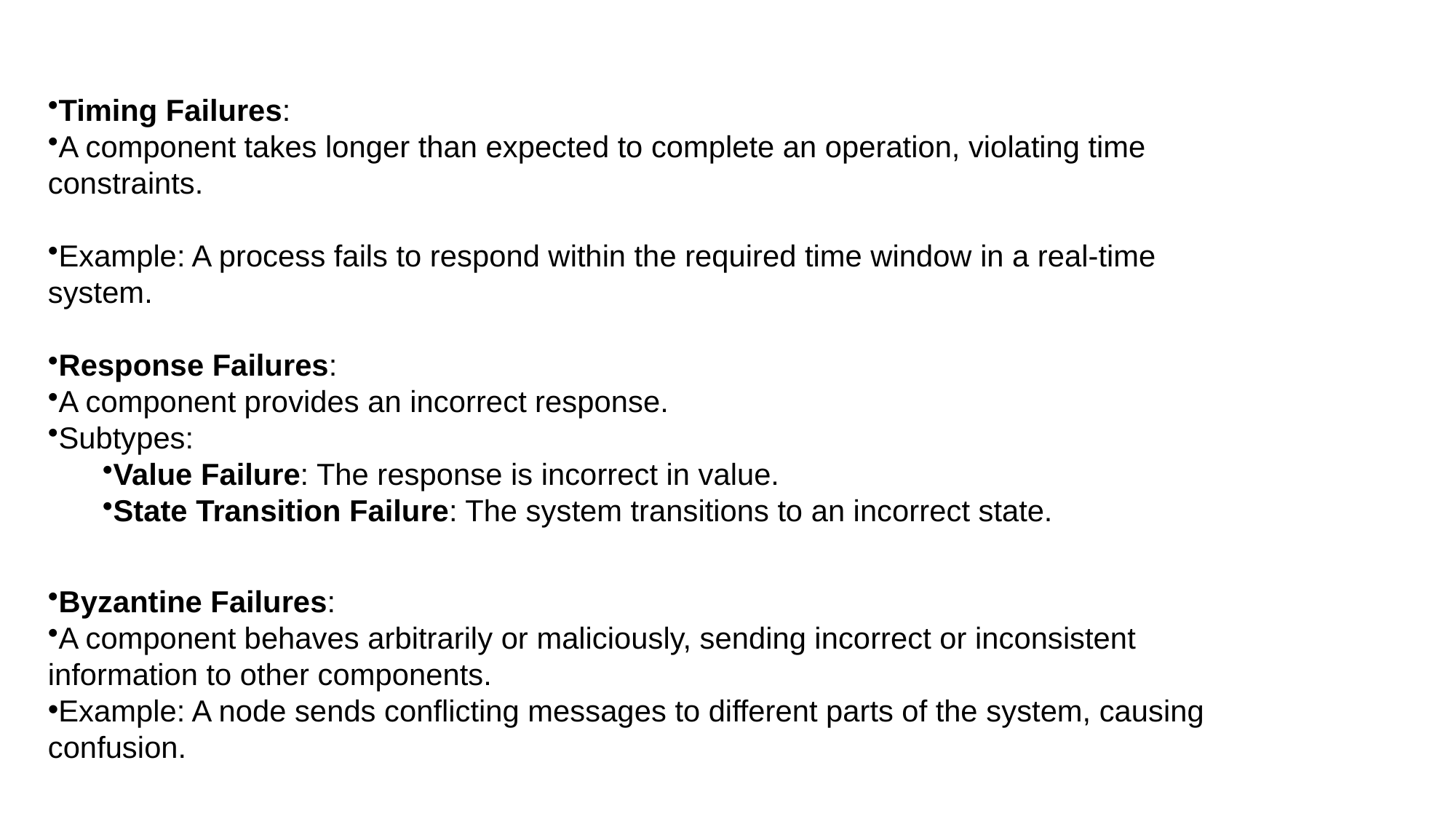

Timing Failures:
A component takes longer than expected to complete an operation, violating time constraints.

Example: A process fails to respond within the required time window in a real-time system.

Response Failures:
A component provides an incorrect response.
Subtypes:
Value Failure: The response is incorrect in value.
State Transition Failure: The system transitions to an incorrect state.

Byzantine Failures:
A component behaves arbitrarily or maliciously, sending incorrect or inconsistent
information to other components.
Example: A node sends conflicting messages to different parts of the system, causing confusion.